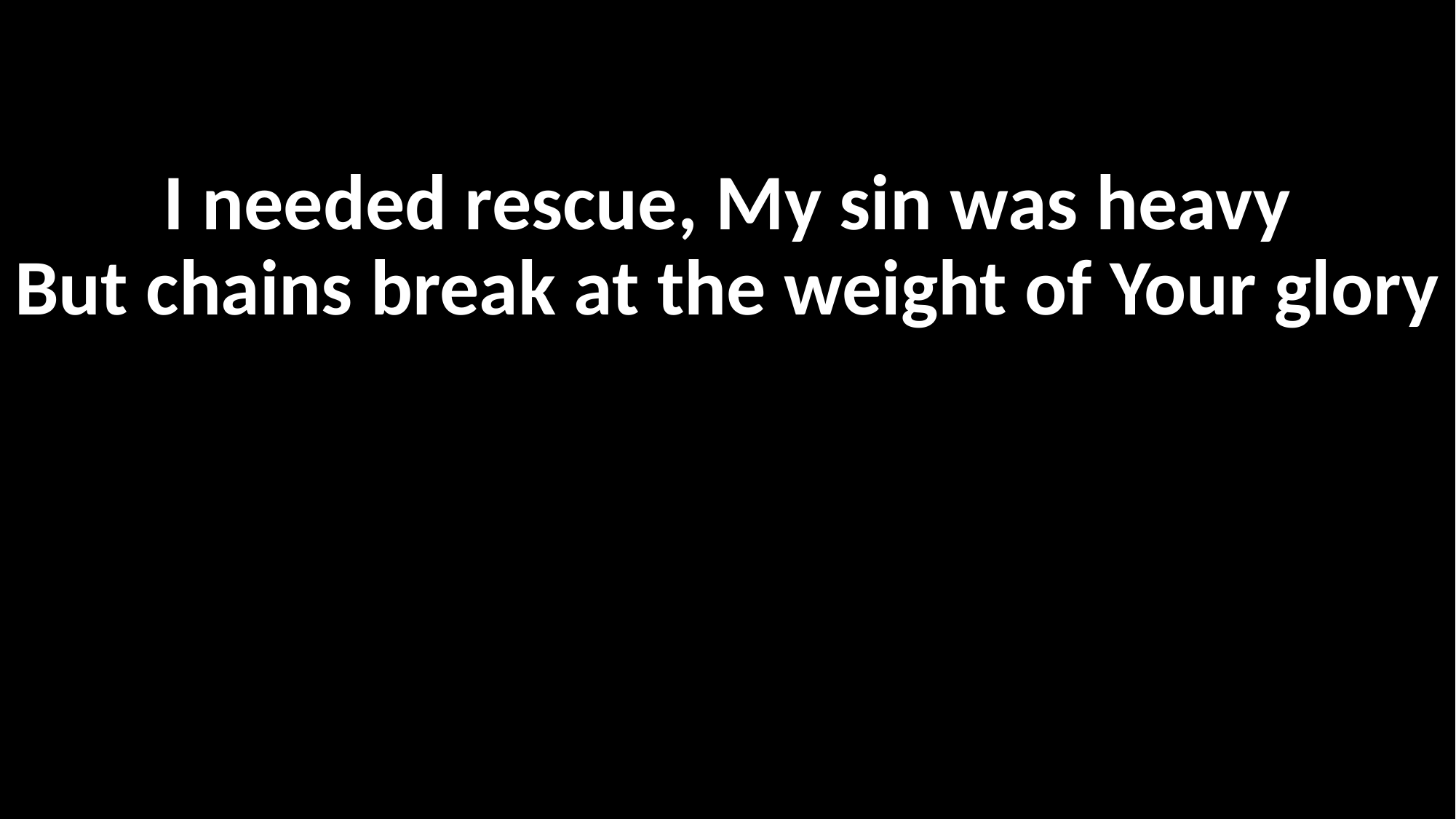

I needed rescue, My sin was heavy
But chains break at the weight of Your glory